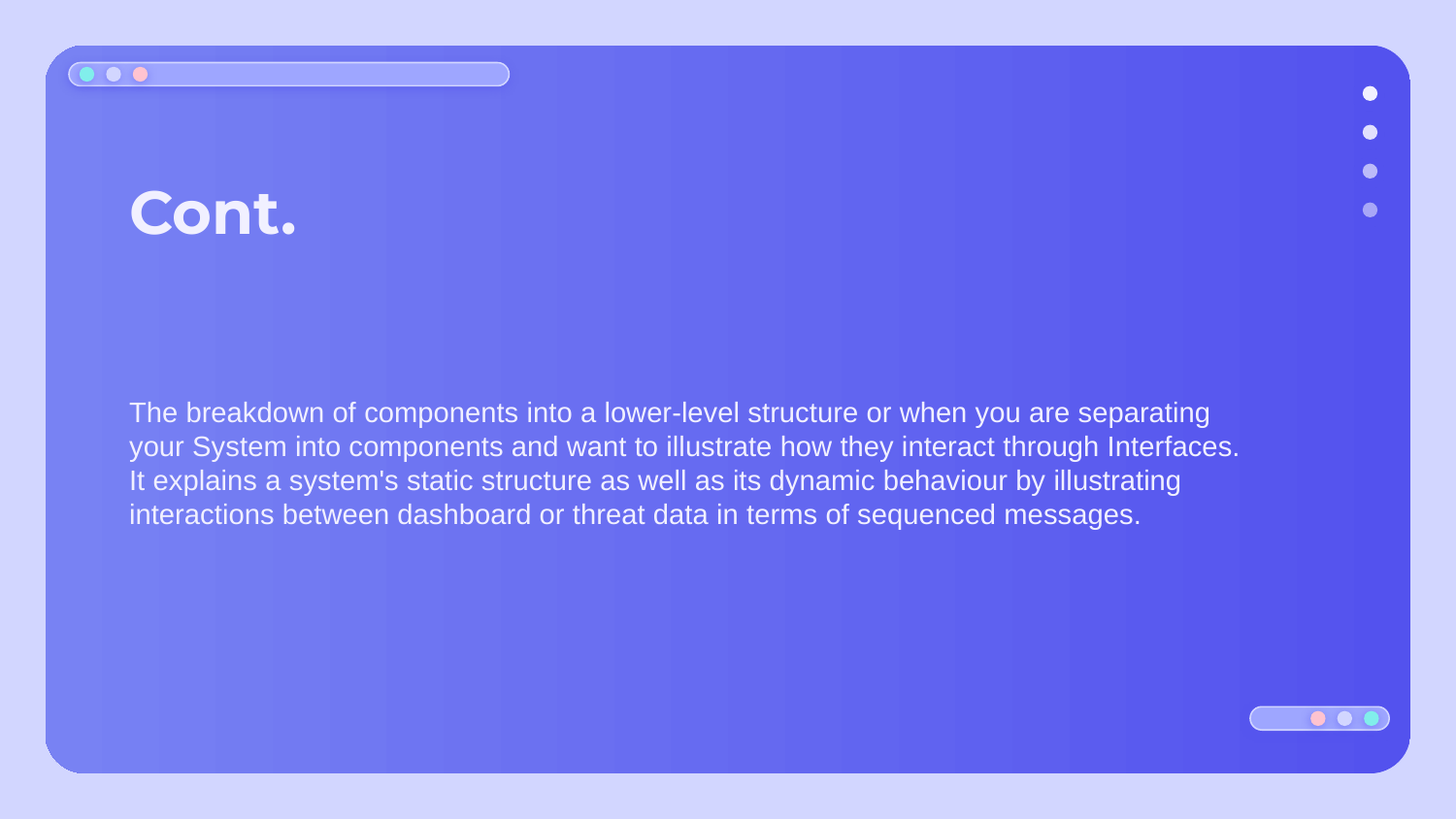

# Cont.
The breakdown of components into a lower-level structure or when you are separating your System into components and want to illustrate how they interact through Interfaces. It explains a system's static structure as well as its dynamic behaviour by illustrating interactions between dashboard or threat data in terms of sequenced messages.